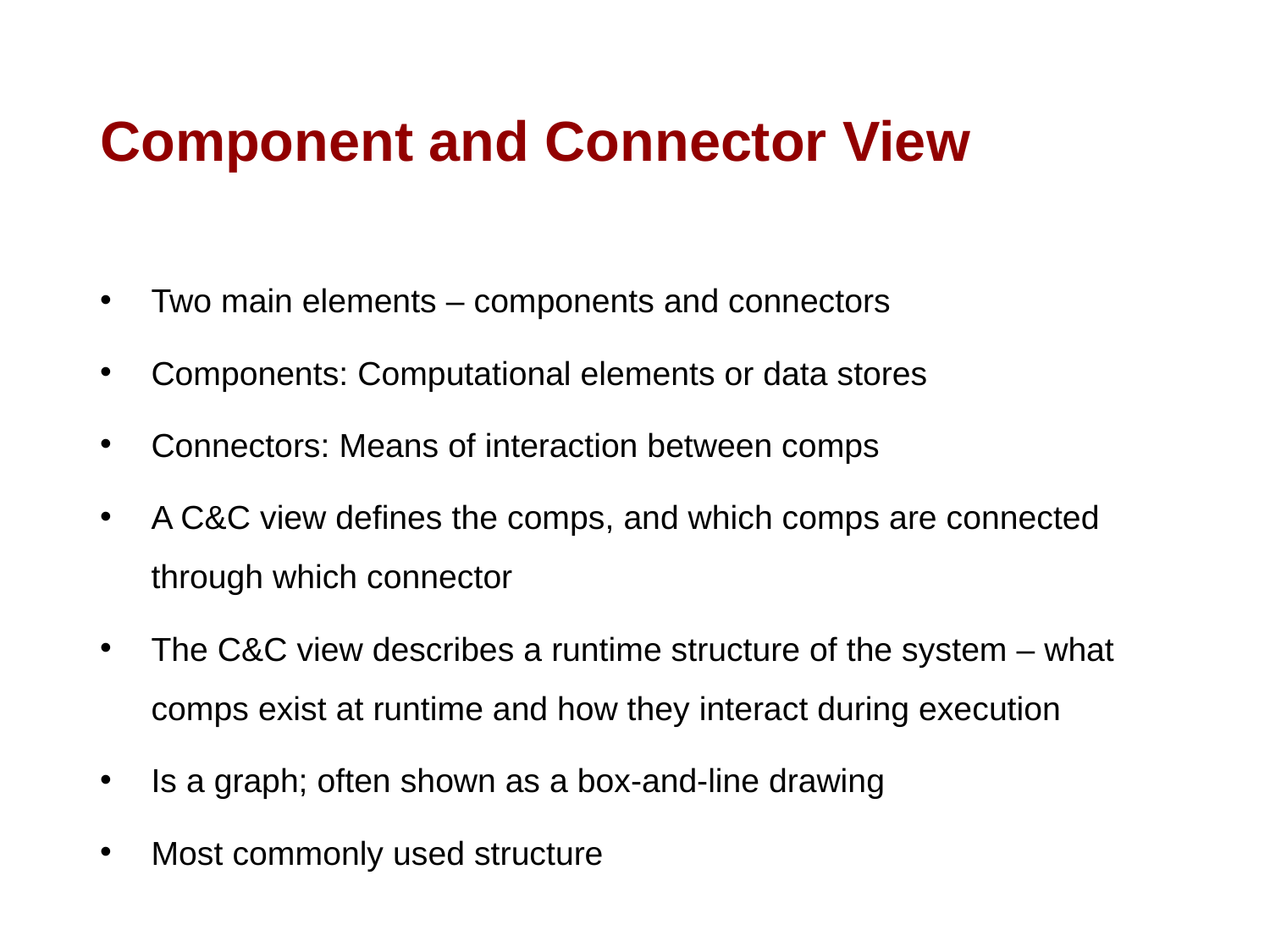

# Component and Connector View
Two main elements – components and connectors
Components: Computational elements or data stores
Connectors: Means of interaction between comps
A C&C view defines the comps, and which comps are connected through which connector
The C&C view describes a runtime structure of the system – what comps exist at runtime and how they interact during execution
Is a graph; often shown as a box-and-line drawing
Most commonly used structure